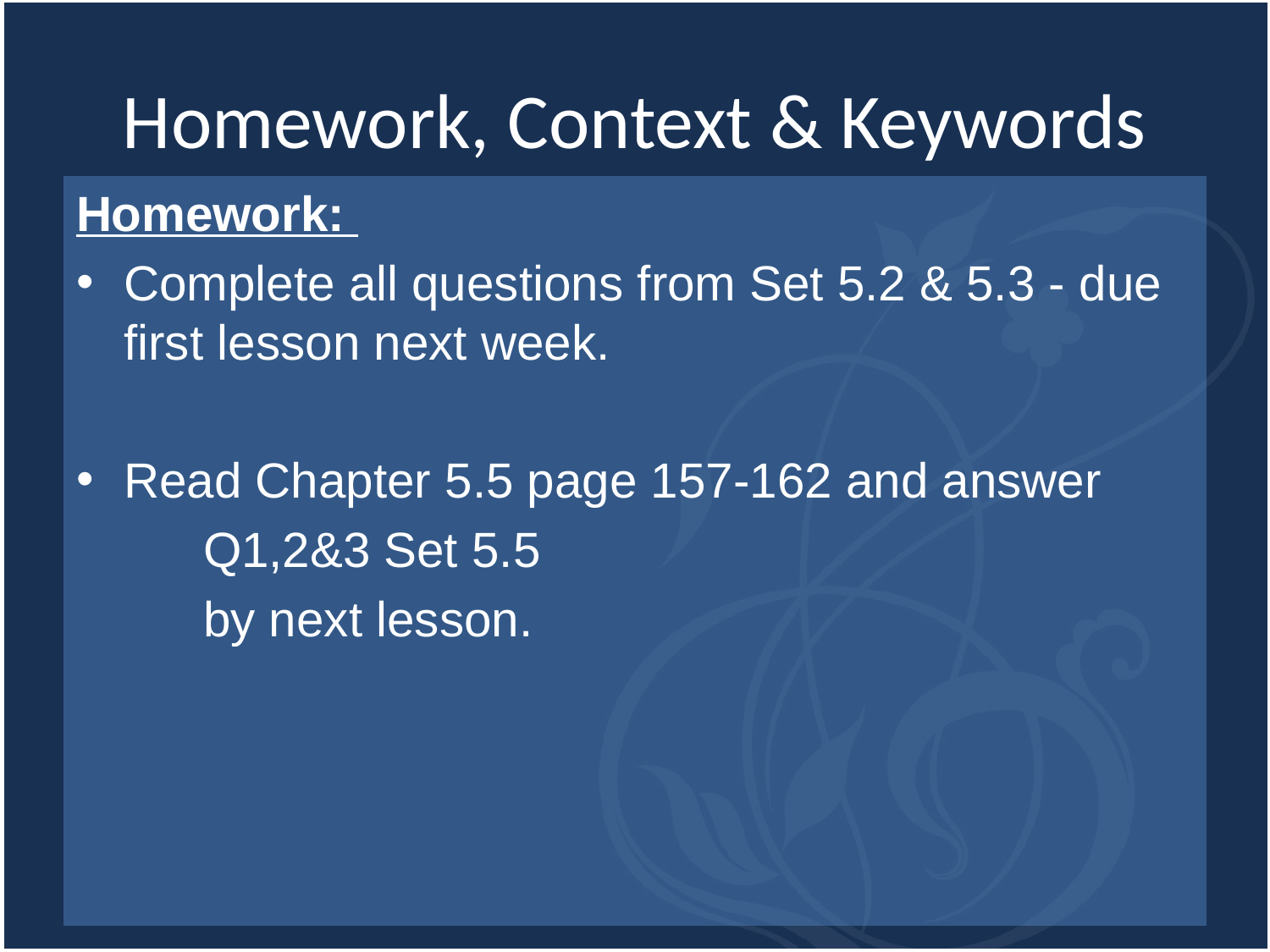

# Homework, Context & Keywords
Homework:
Complete all questions from Set 5.2 & 5.3 - due first lesson next week.

Read Chapter 5.5 page 157-162 and answer
	Q1,2&3 Set 5.5
	by next lesson.